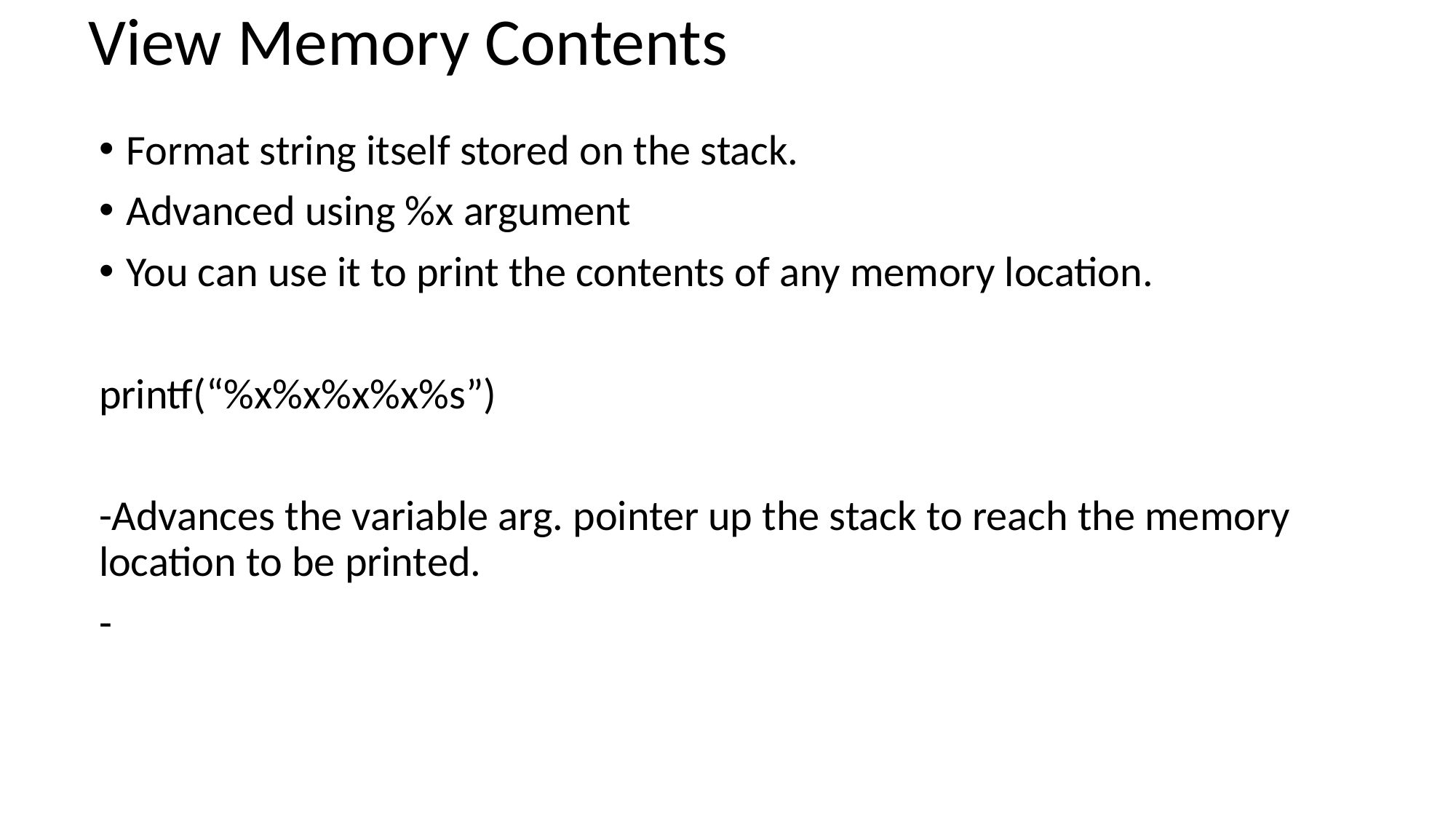

# View Memory Contents
Format string itself stored on the stack.
Advanced using %x argument
You can use it to print the contents of any memory location.

printf(“%x%x%x%x%s”)

-Advances the variable arg. pointer up the stack to reach the memory location to be printed.
-